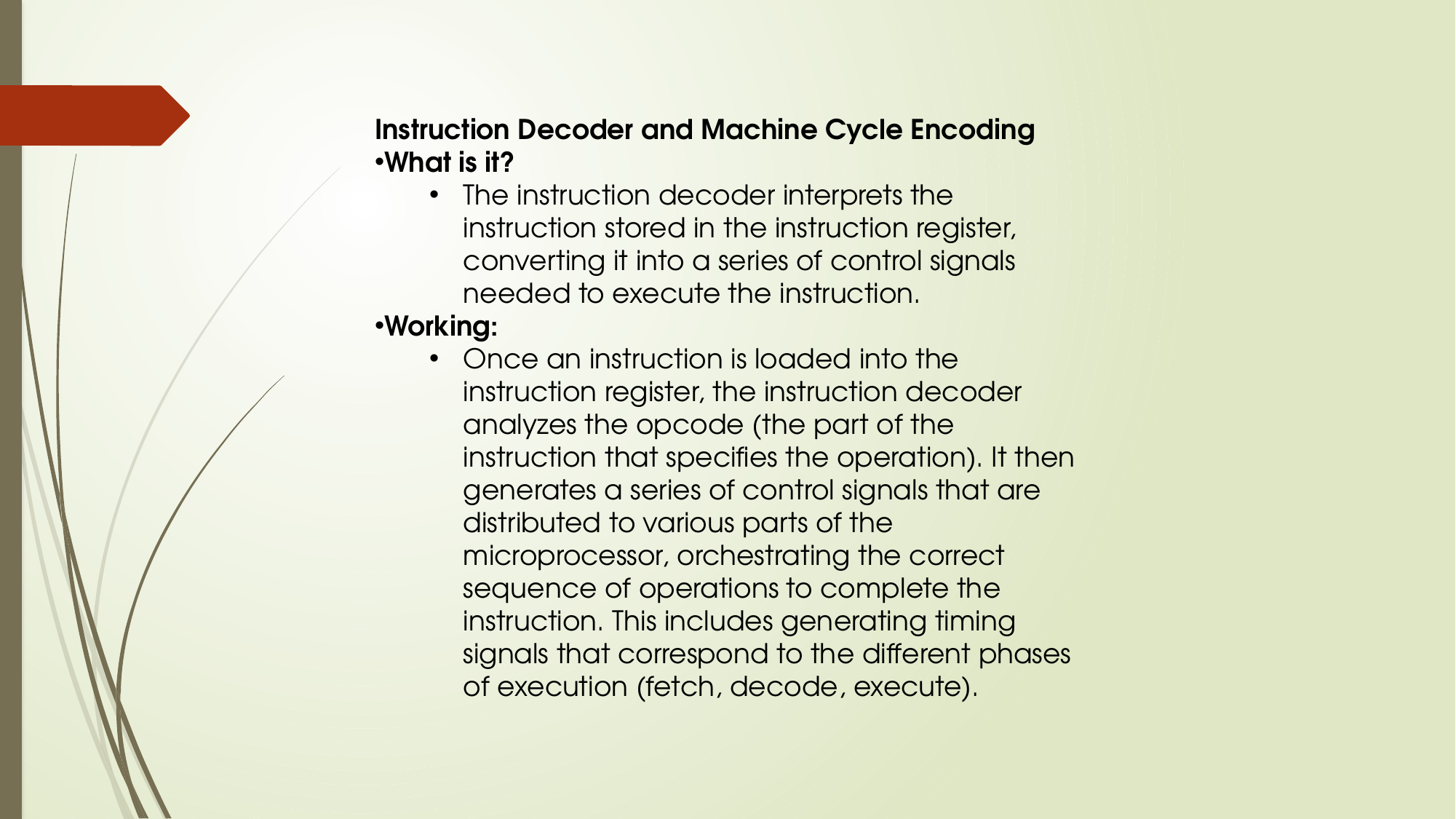

Instruction Decoder and Machine Cycle Encoding
What is it?
The instruction decoder interprets the instruction stored in the instruction register, converting it into a series of control signals needed to execute the instruction.
Working:
Once an instruction is loaded into the instruction register, the instruction decoder analyzes the opcode (the part of the instruction that specifies the operation). It then generates a series of control signals that are distributed to various parts of the microprocessor, orchestrating the correct sequence of operations to complete the instruction. This includes generating timing signals that correspond to the different phases of execution (fetch, decode, execute).